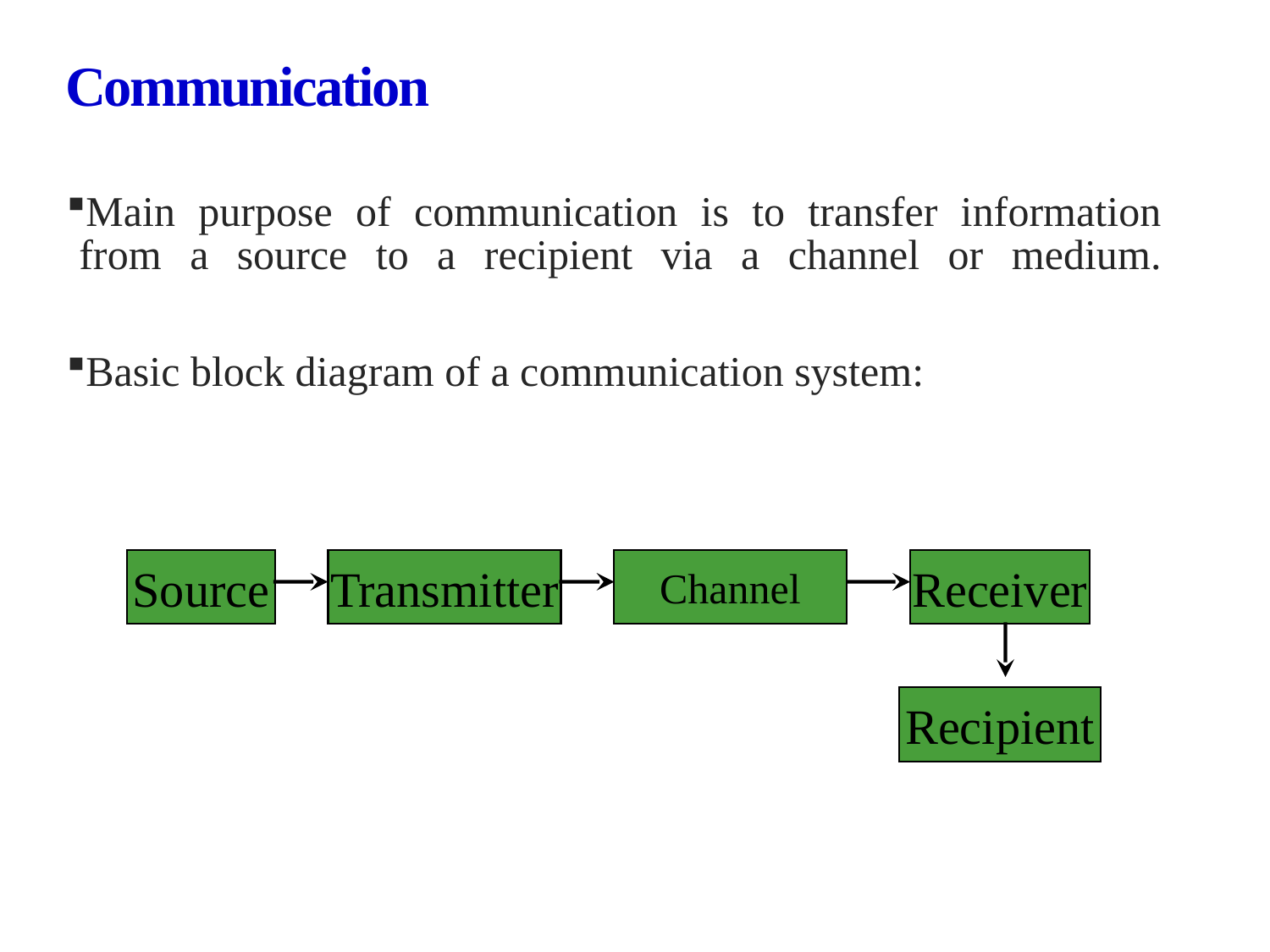

# Communication
Main purpose of communication is to transfer information from a source to a recipient via a channel or medium.
Basic block diagram of a communication system:
Source
Transmitter
Channel
Receiver

Recipient